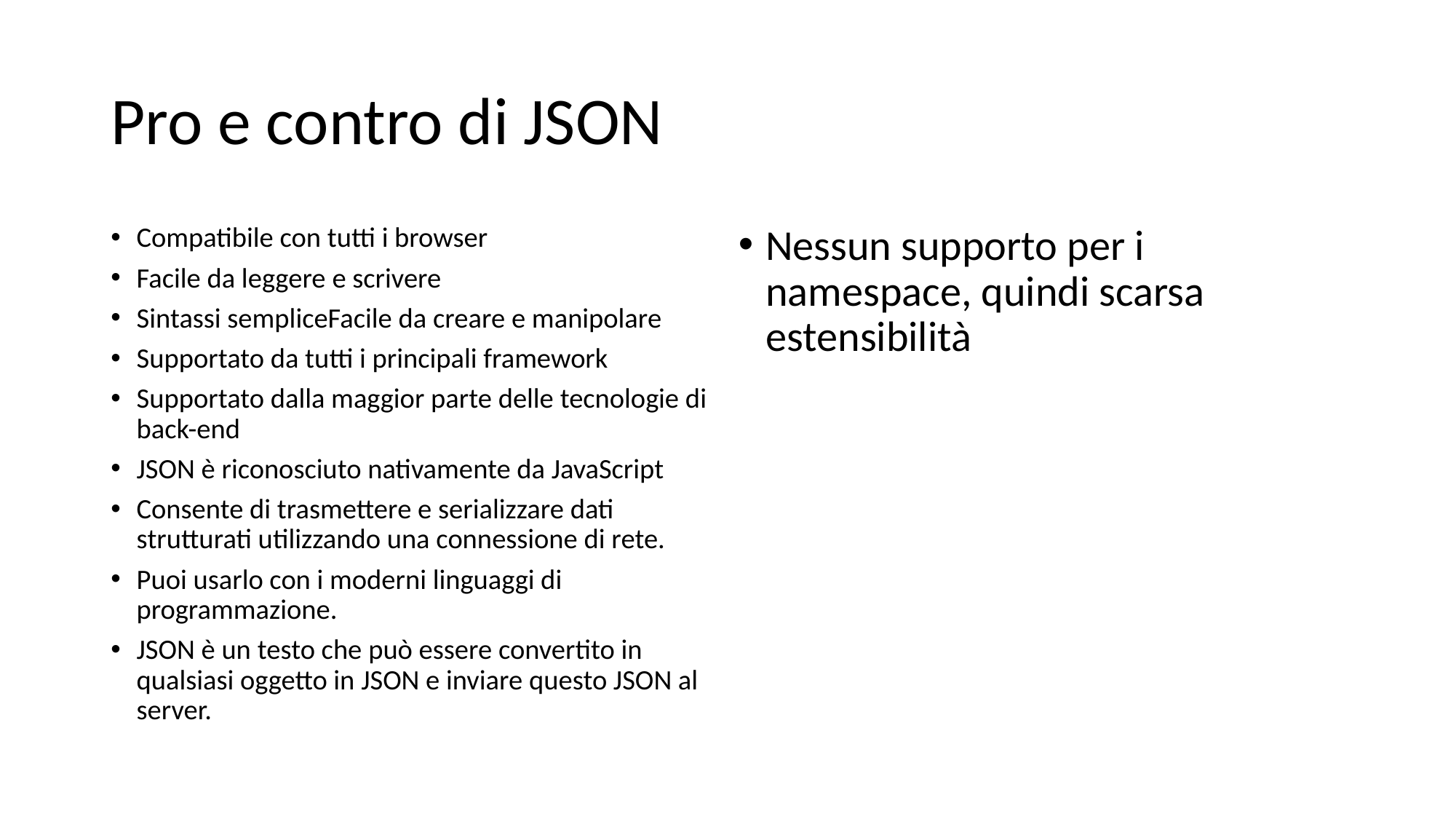

# Pro e contro di JSON
Compatibile con tutti i browser
Facile da leggere e scrivere
Sintassi sempliceFacile da creare e manipolare
Supportato da tutti i principali framework
Supportato dalla maggior parte delle tecnologie di back-end
JSON è riconosciuto nativamente da JavaScript
Consente di trasmettere e serializzare dati strutturati utilizzando una connessione di rete.
Puoi usarlo con i moderni linguaggi di programmazione.
JSON è un testo che può essere convertito in qualsiasi oggetto in JSON e inviare questo JSON al server.
Nessun supporto per i namespace, quindi scarsa estensibilità